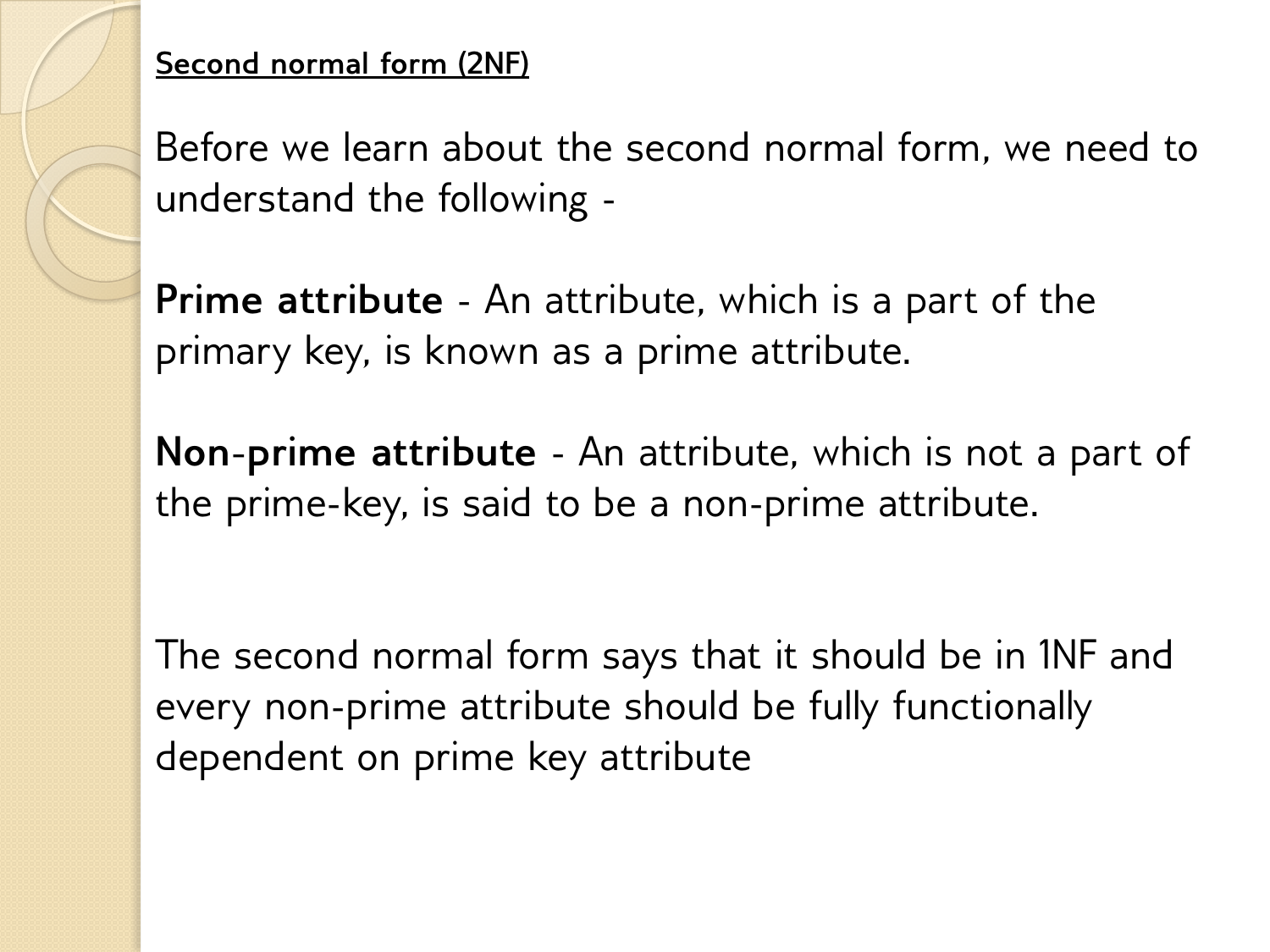

Second normal form (2NF)

Before we learn about the second normal form, we need to understand the following −

Prime attribute − An attribute, which is a part of the primary key, is known as a prime attribute.

Non-prime attribute − An attribute, which is not a part of the prime-key, is said to be a non-prime attribute.

The second normal form says that it should be in 1NF and every non-prime attribute should be fully functionally dependent on prime key attribute